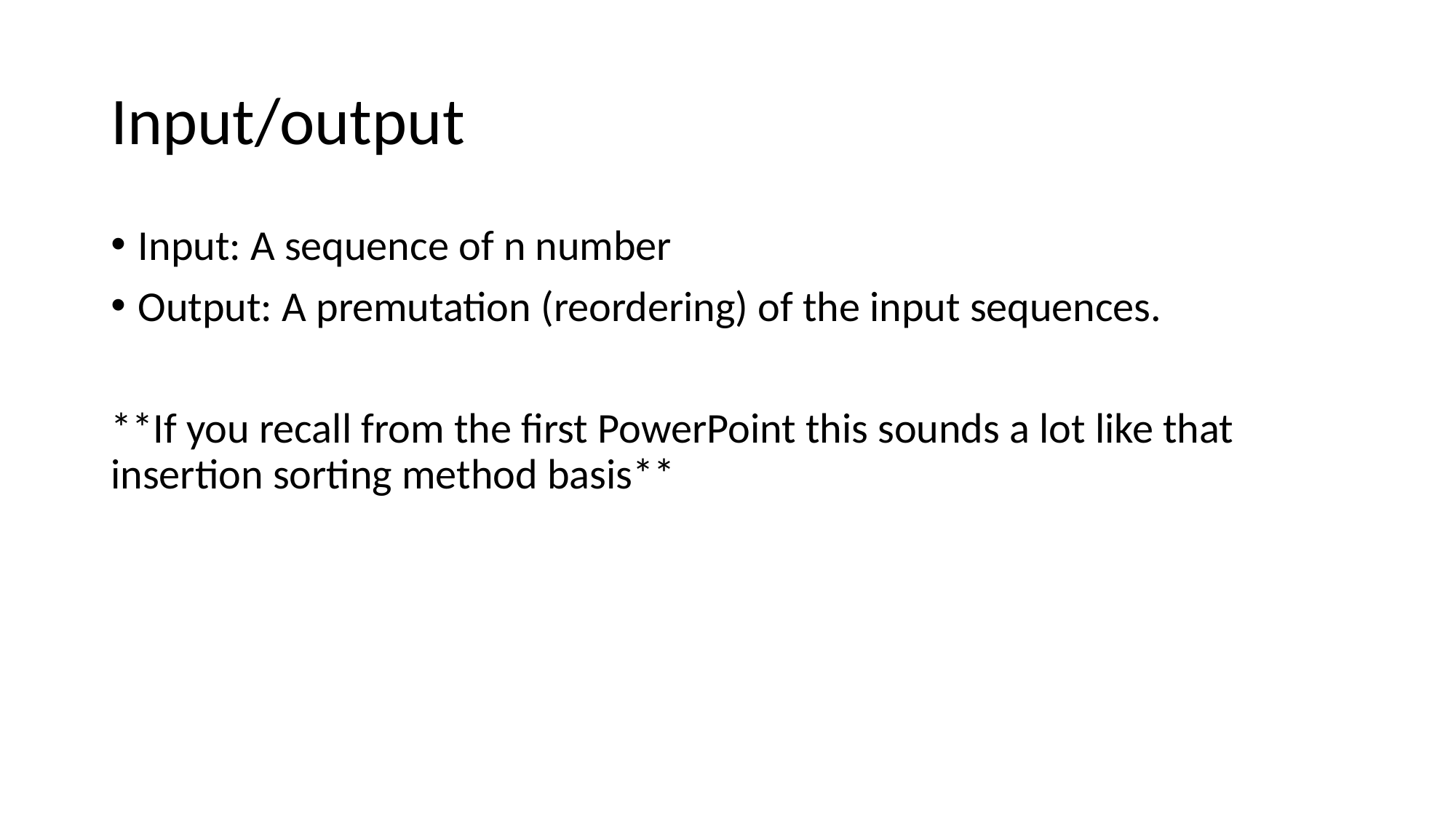

# Input/output
Input: A sequence of n number
Output: A premutation (reordering) of the input sequences.

**If you recall from the first PowerPoint this sounds a lot like that insertion sorting method basis**